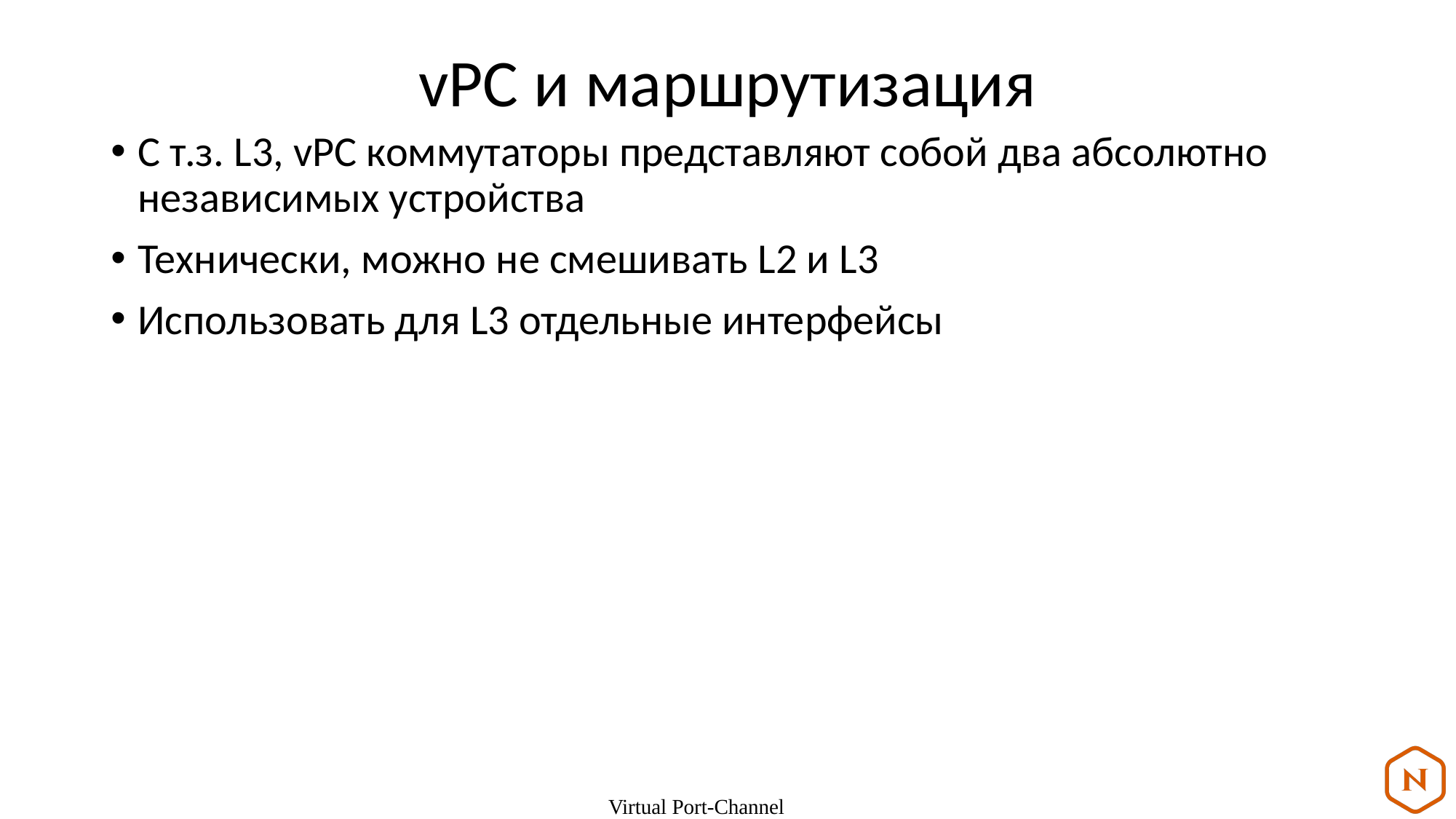

# vPC и маршрутизация
С т.з. L3, vPC коммутаторы представляют собой два абсолютно независимых устройства
Технически, можно не смешивать L2 и L3
Использовать для L3 отдельные интерфейсы
Virtual Port-Channel